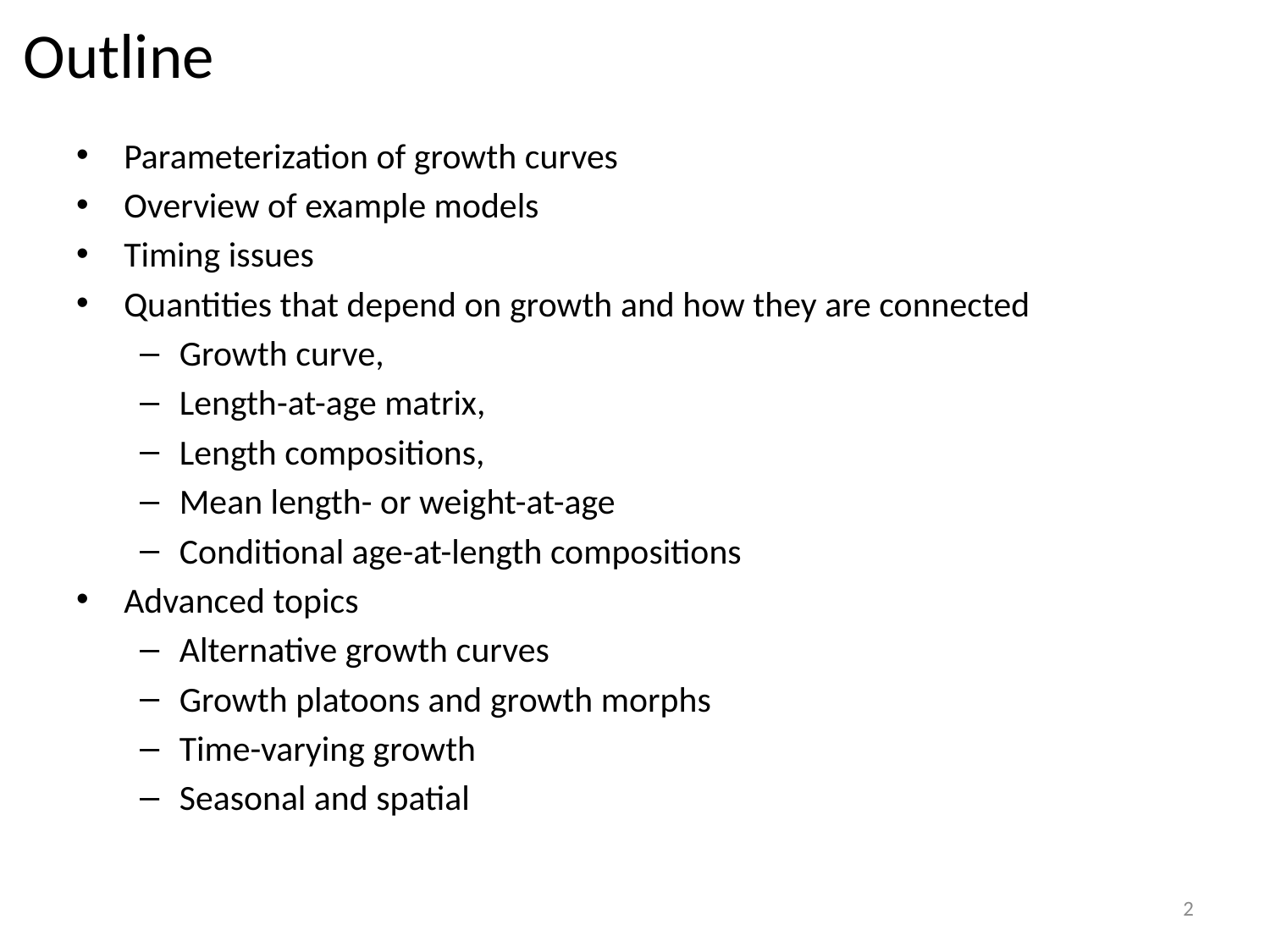

# Outline
Parameterization of growth curves
Overview of example models
Timing issues
Quantities that depend on growth and how they are connected
Growth curve,
Length-at-age matrix,
Length compositions,
Mean length- or weight-at-age
Conditional age-at-length compositions
Advanced topics
Alternative growth curves
Growth platoons and growth morphs
Time-varying growth
Seasonal and spatial
2